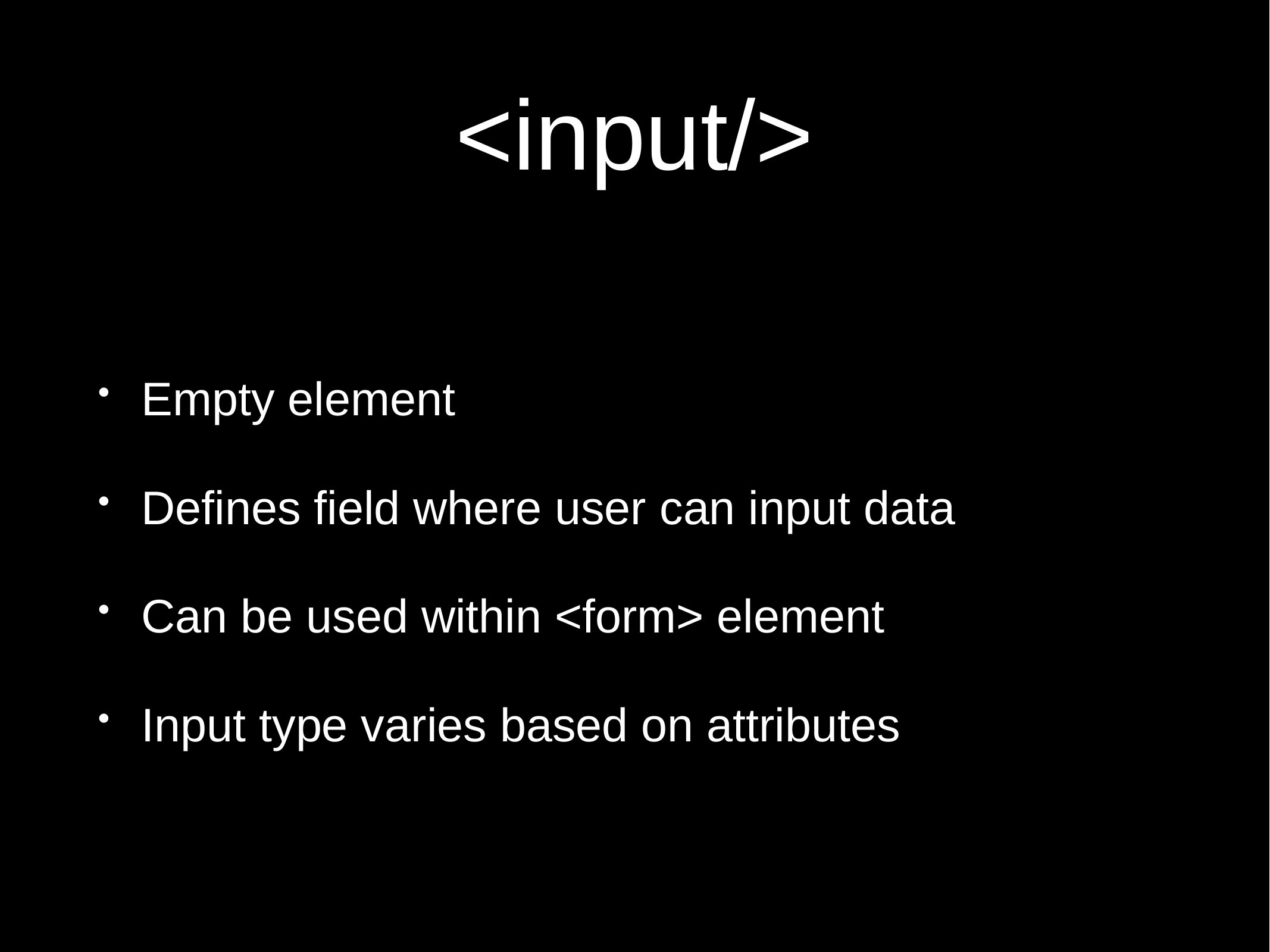

# <input/>
Empty element
Defines field where user can input data
Can be used within <form> element
Input type varies based on attributes